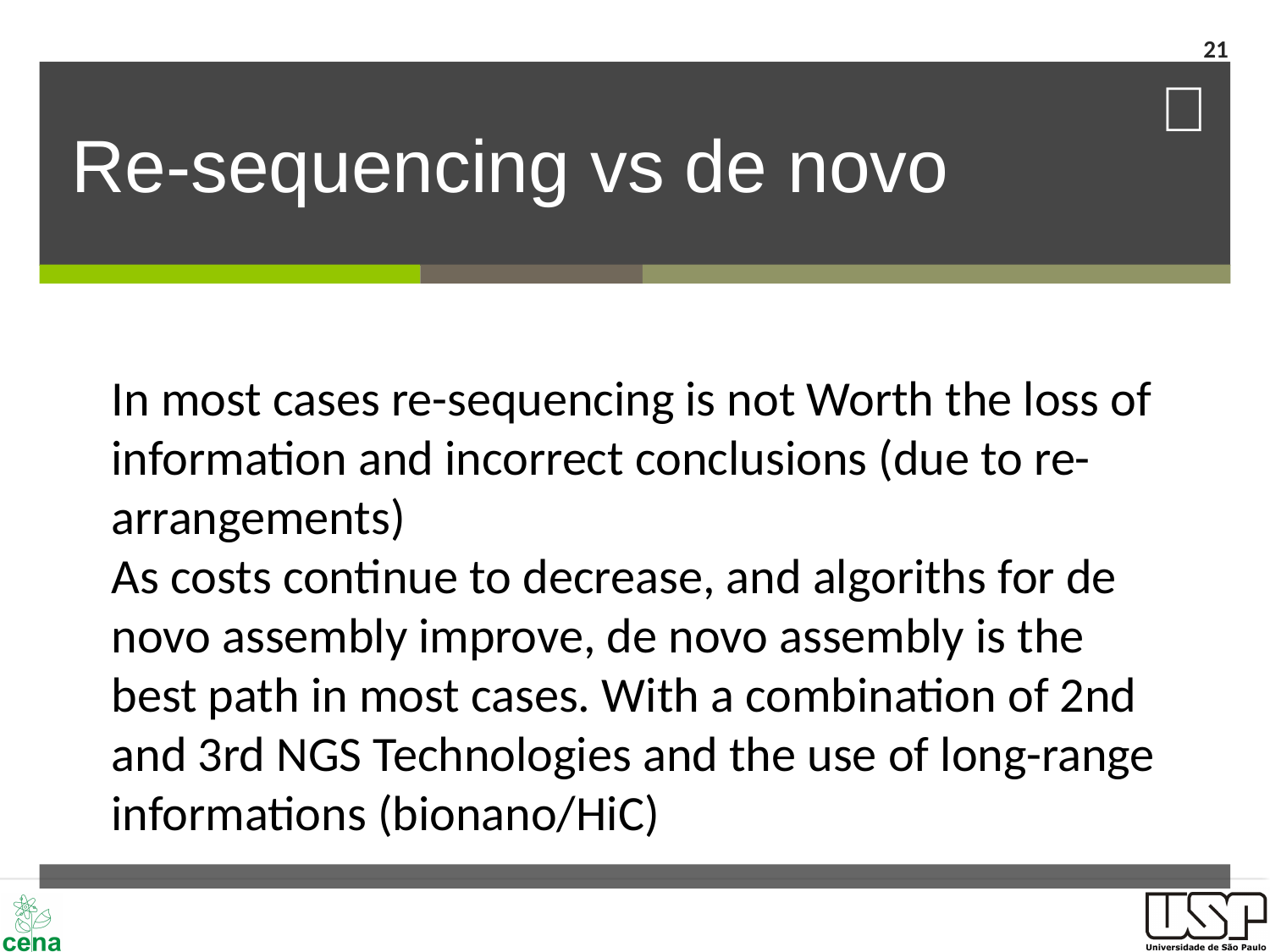

21
# Re-sequencing vs de novo

In most cases re-sequencing is not Worth the loss of information and incorrect conclusions (due to re-arrangements)
As costs continue to decrease, and algoriths for de novo assembly improve, de novo assembly is the best path in most cases. With a combination of 2nd and 3rd NGS Technologies and the use of long-range informations (bionano/HiC)